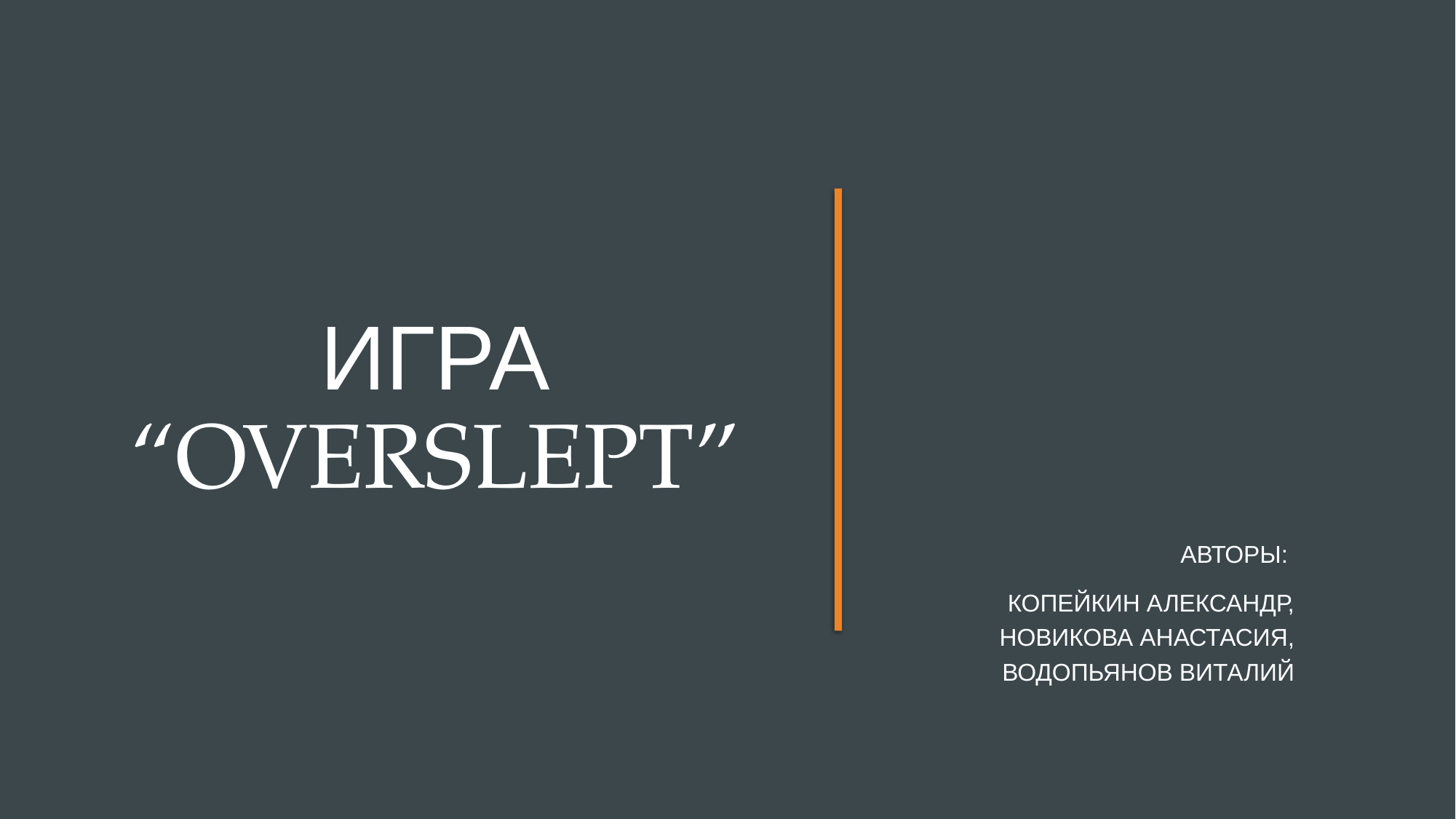

# Игра “Overslept”
Авторы:
Копейкин Александр, Новикова Анастасия, Водопьянов Виталий